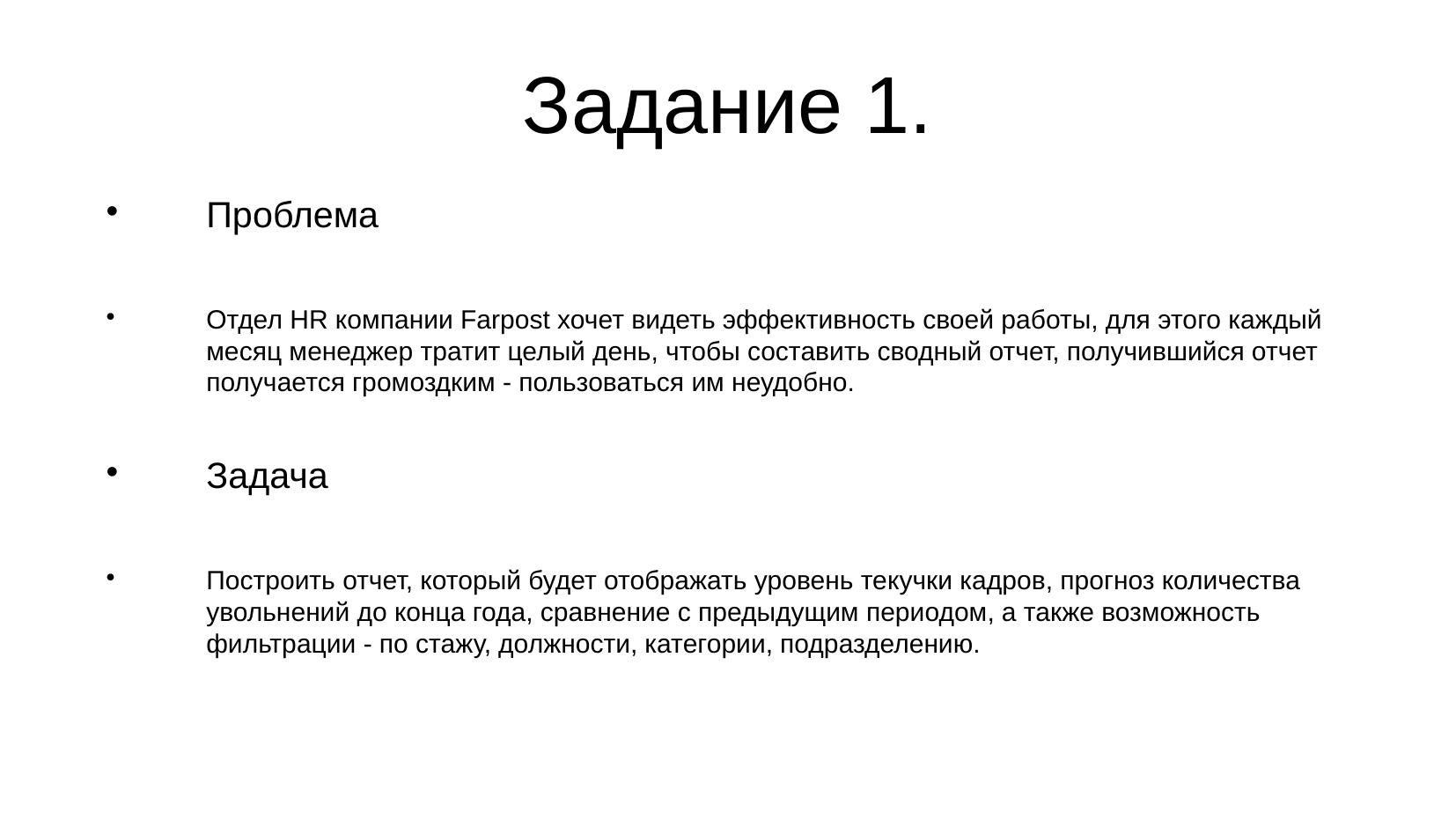

Задание 1.
Проблема

Отдел HR компании Farpost хочет видеть эффективность своей работы, для этого каждый месяц менеджер тратит целый день, чтобы составить сводный отчет, получившийся отчет получается громоздким - пользоваться им неудобно.

Задача

Построить отчет, который будет отображать уровень текучки кадров, прогноз количества увольнений до конца года, сравнение с предыдущим периодом, а также возможность фильтрации - по стажу, должности, категории, подразделению.